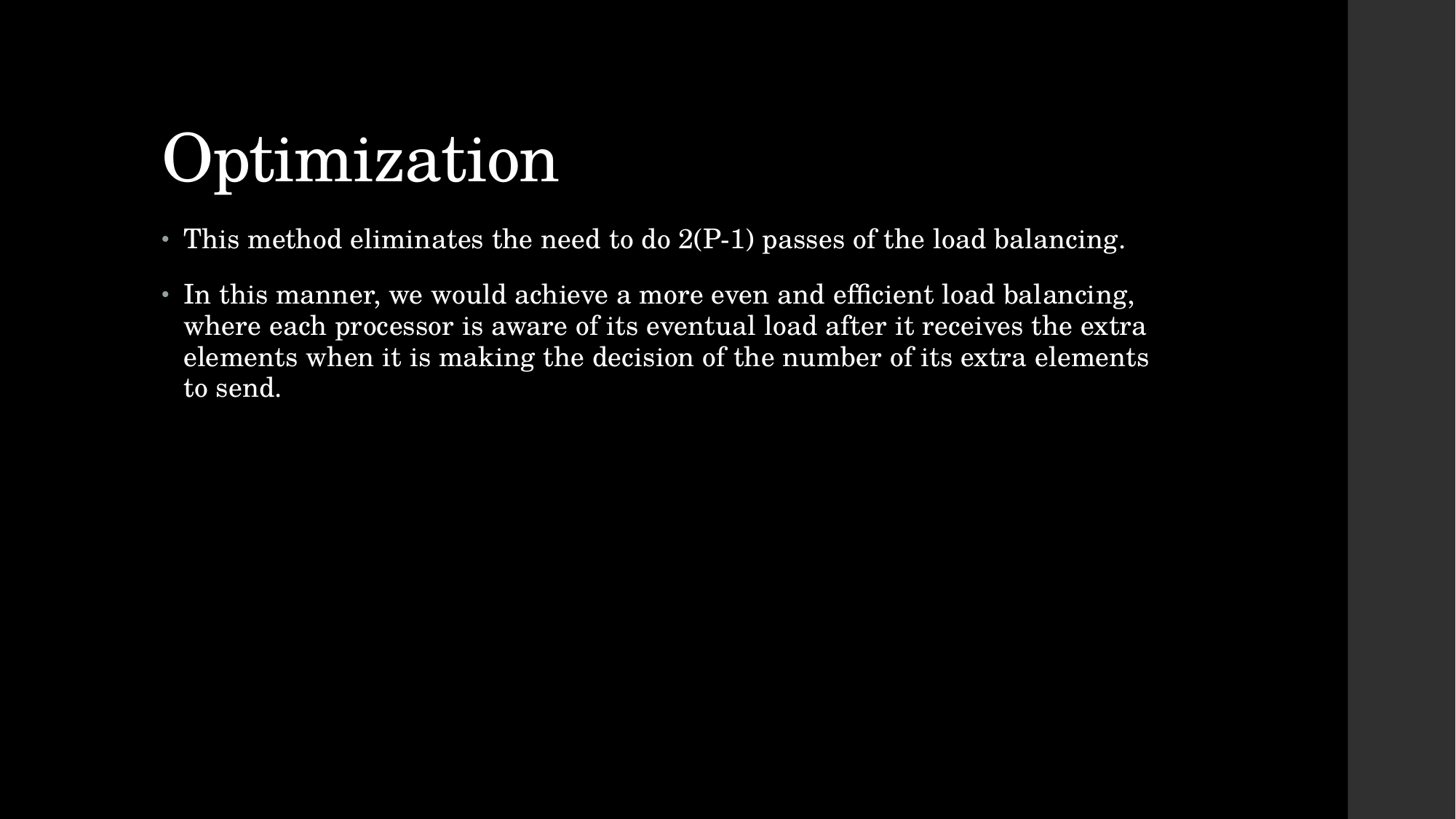

# Optimization
This method eliminates the need to do 2(P-1) passes of the load balancing.
In this manner, we would achieve a more even and efficient load balancing, where each processor is aware of its eventual load after it receives the extra elements when it is making the decision of the number of its extra elements to send.